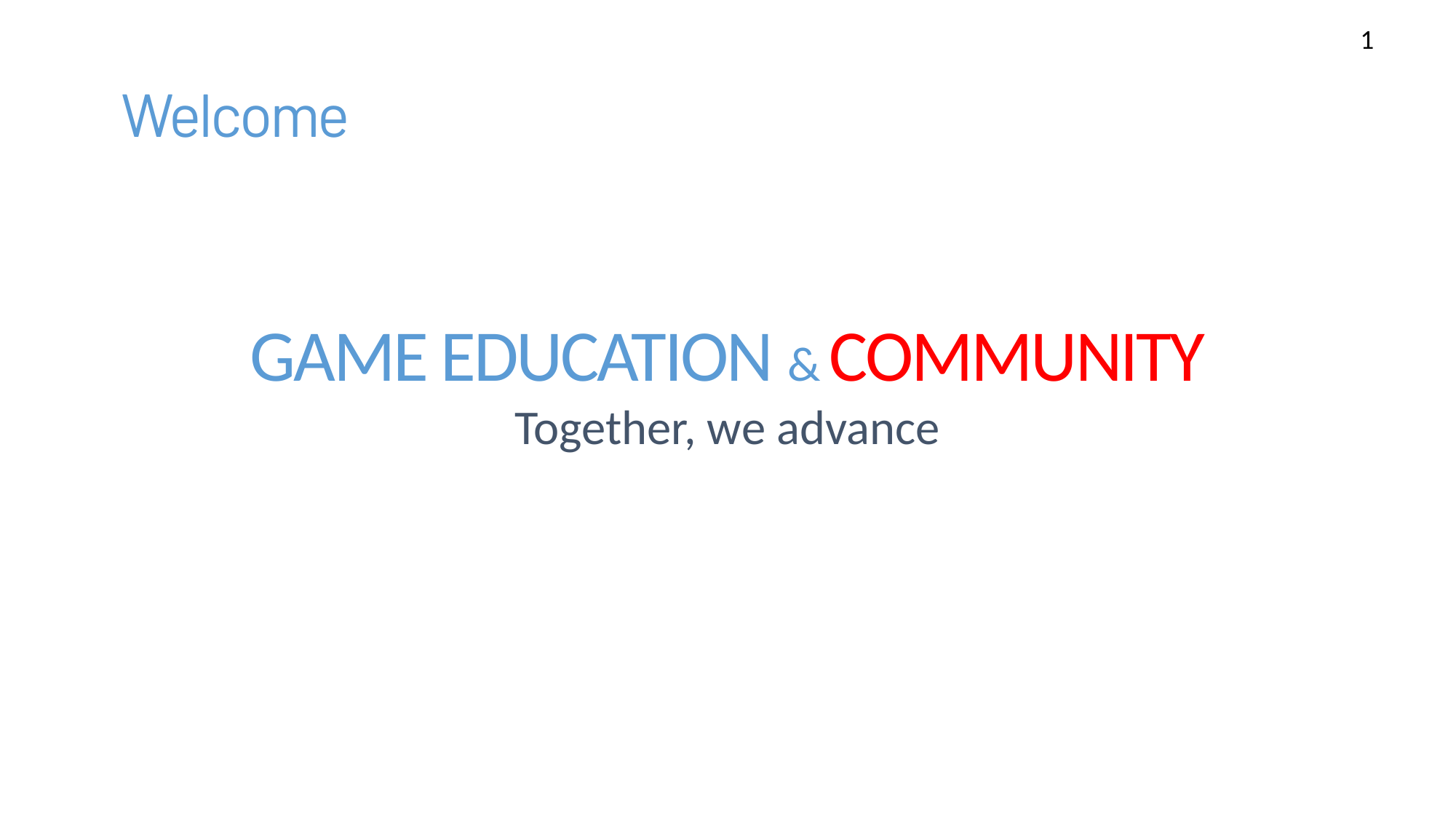

1
# Welcome
GAME EDUCATION & COMMUNITY
Together, we advance